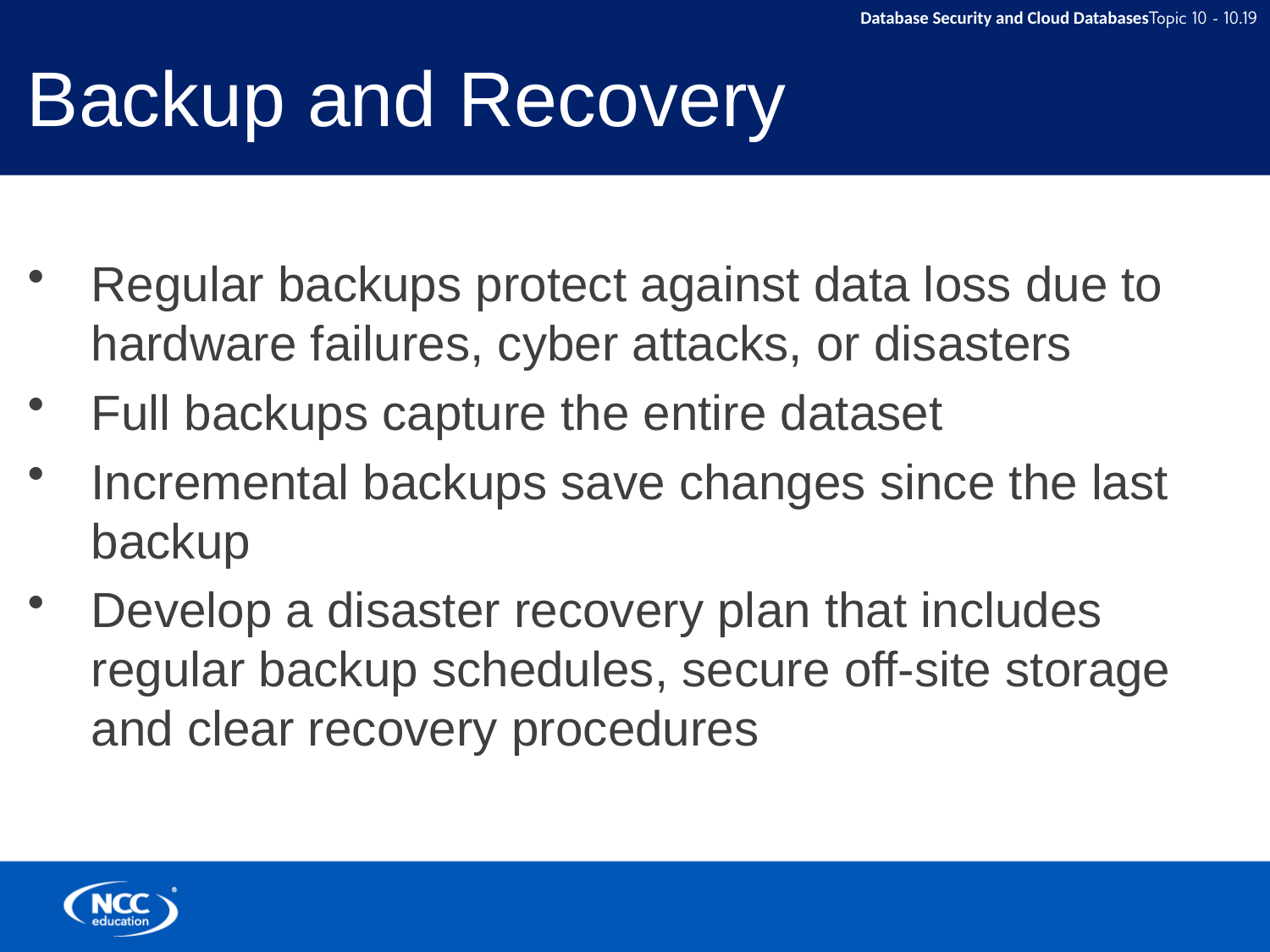

# Backup and Recovery
Regular backups protect against data loss due to hardware failures, cyber attacks, or disasters
Full backups capture the entire dataset
Incremental backups save changes since the last backup
Develop a disaster recovery plan that includes regular backup schedules, secure off-site storage and clear recovery procedures